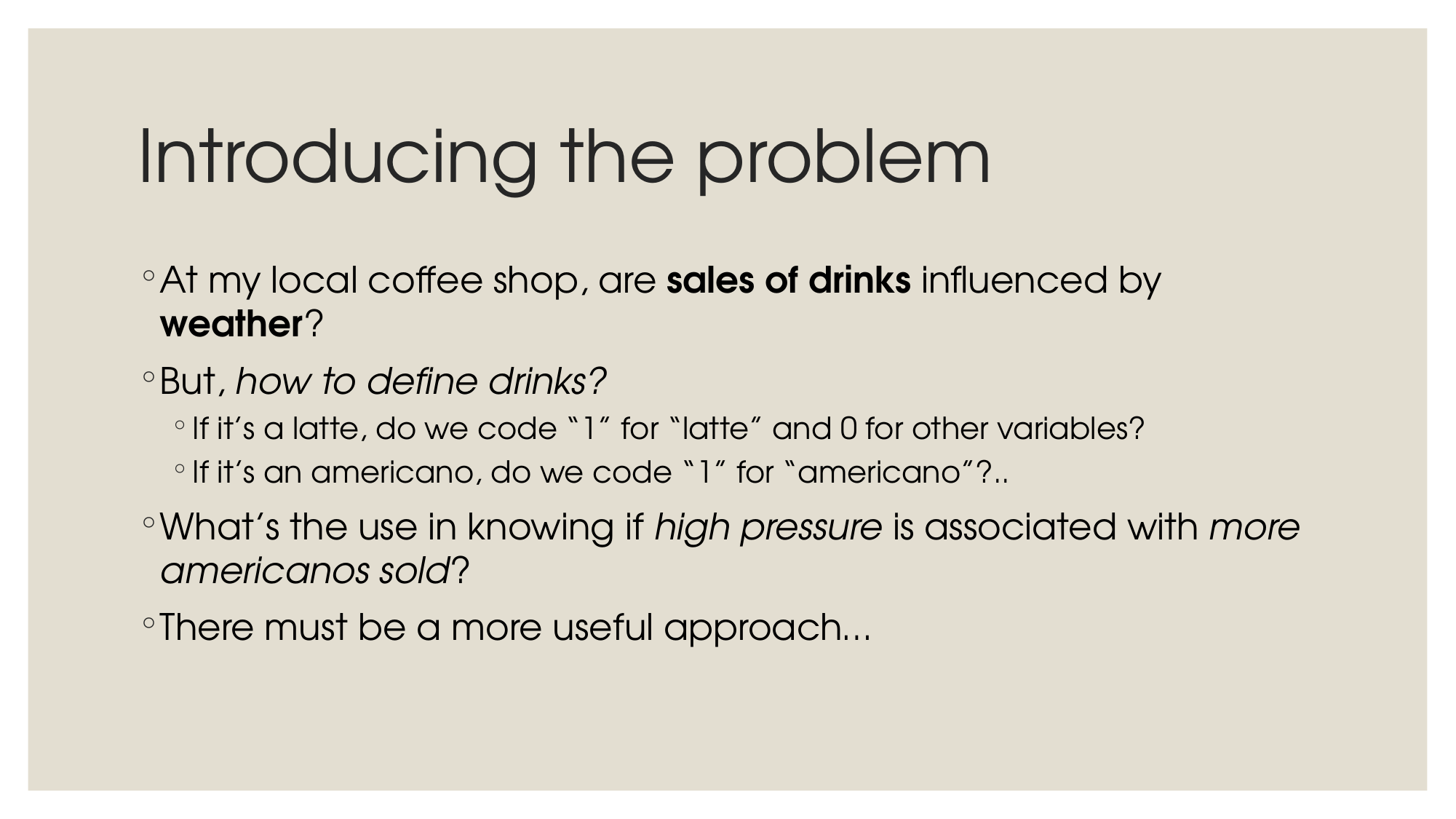

# Introducing the problem
At my local coffee shop, are sales of drinks influenced by weather?
But, how to define drinks?
If it’s a latte, do we code “1” for “latte” and 0 for other variables?
If it’s an americano, do we code “1” for “americano”?..
What’s the use in knowing if high pressure is associated with more americanos sold?
There must be a more useful approach…